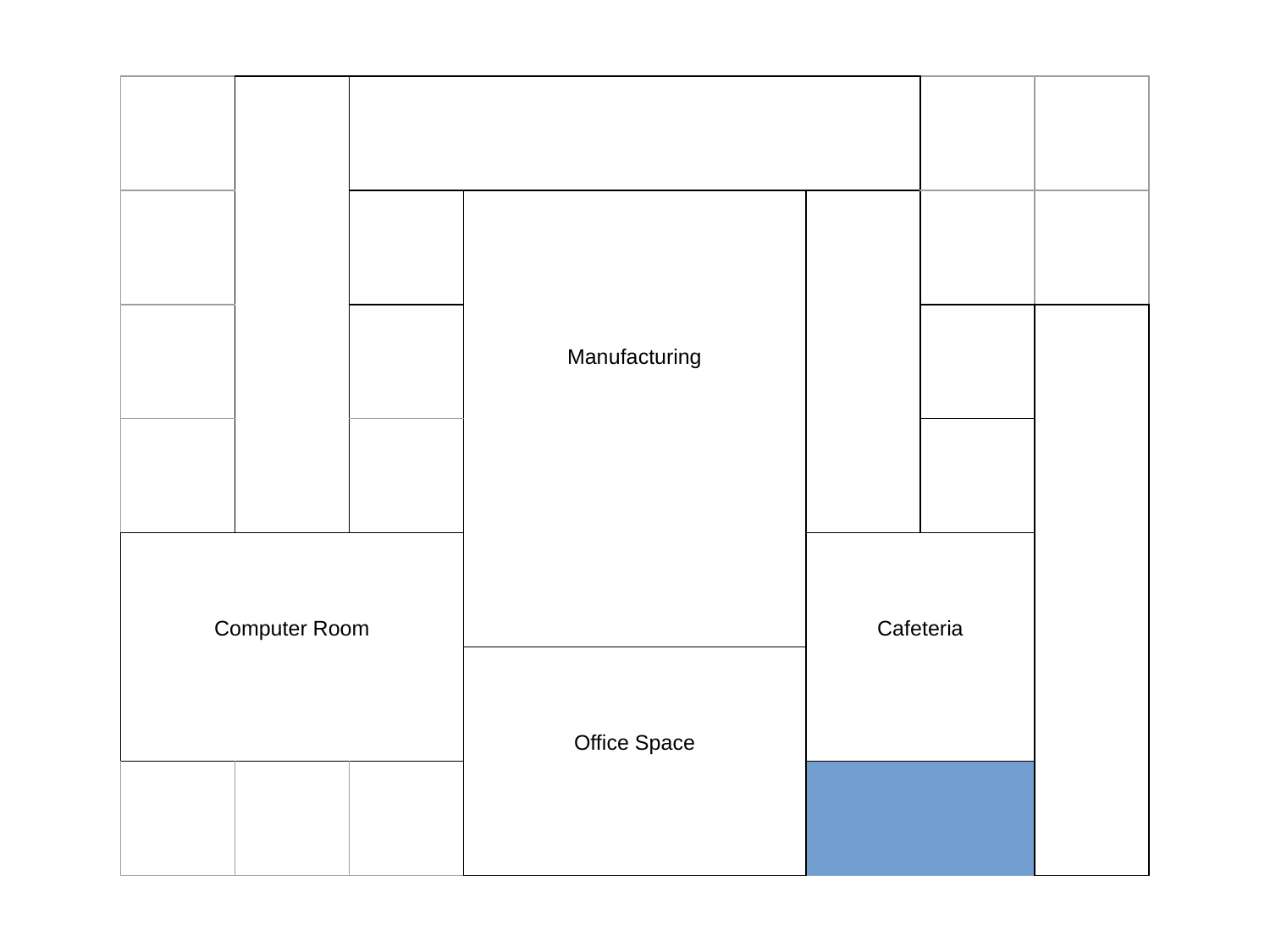

|  |  |  |  |  |  |  |  |  |
| --- | --- | --- | --- | --- | --- | --- | --- | --- |
|  |  |  | Manufacturing |  |  |  |  |  |
|  |  |  |  |  |  |  |  |  |
|  |  |  |  |  |  |  |  |  |
| Computer Room |  |  |  |  |  | Cafeteria |  |  |
|  |  |  | Office Space |  |  |  |  |  |
|  |  |  |  |  |  |  |  |  |